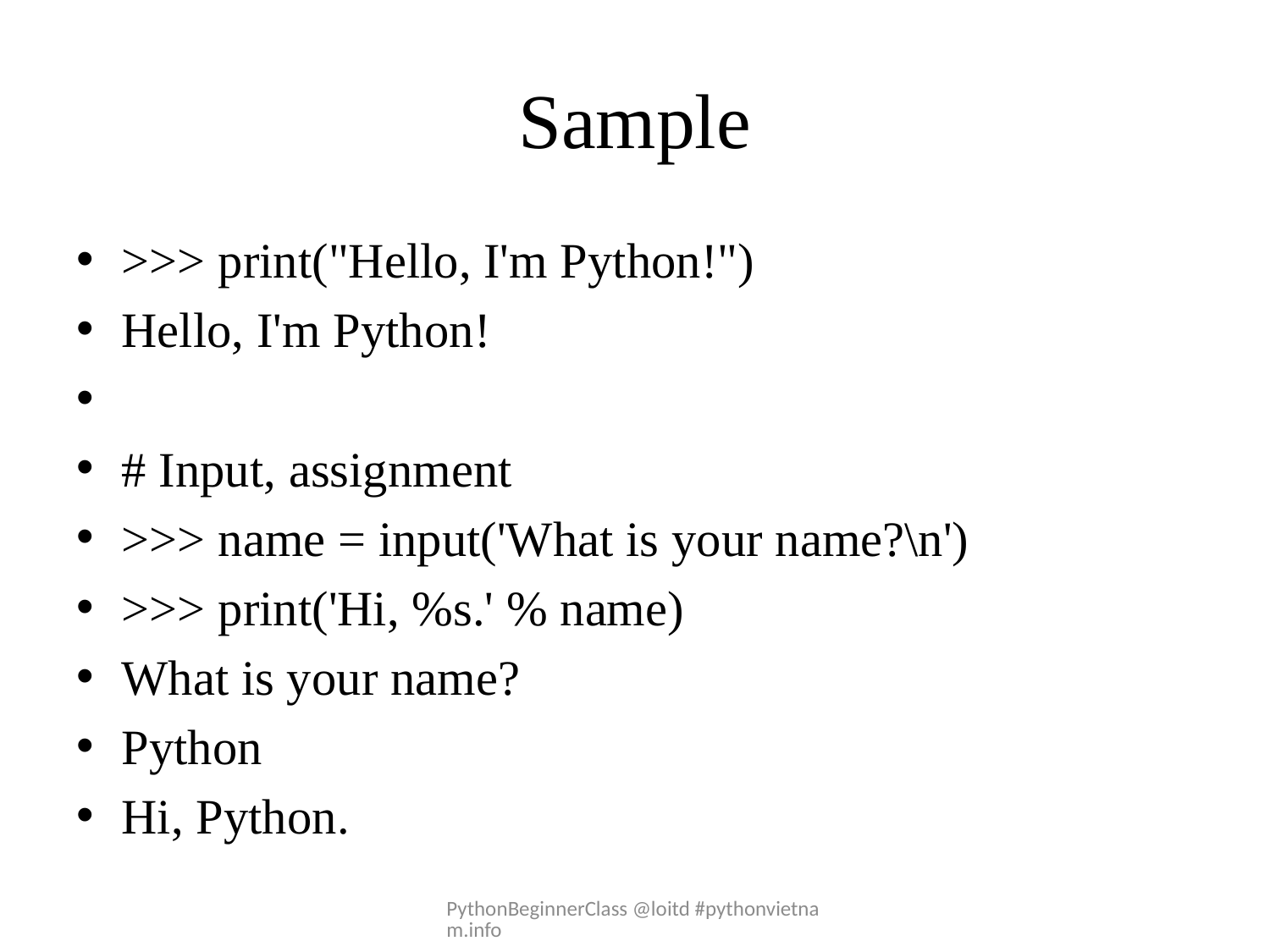

# Sample
>>> print("Hello, I'm Python!")
Hello, I'm Python!

# Input, assignment
>>> name = input('What is your name?\n')
>>> print('Hi, %s.' % name)
What is your name?
Python
Hi, Python.

PythonBeginnerClass @loitd #pythonvietnam.info